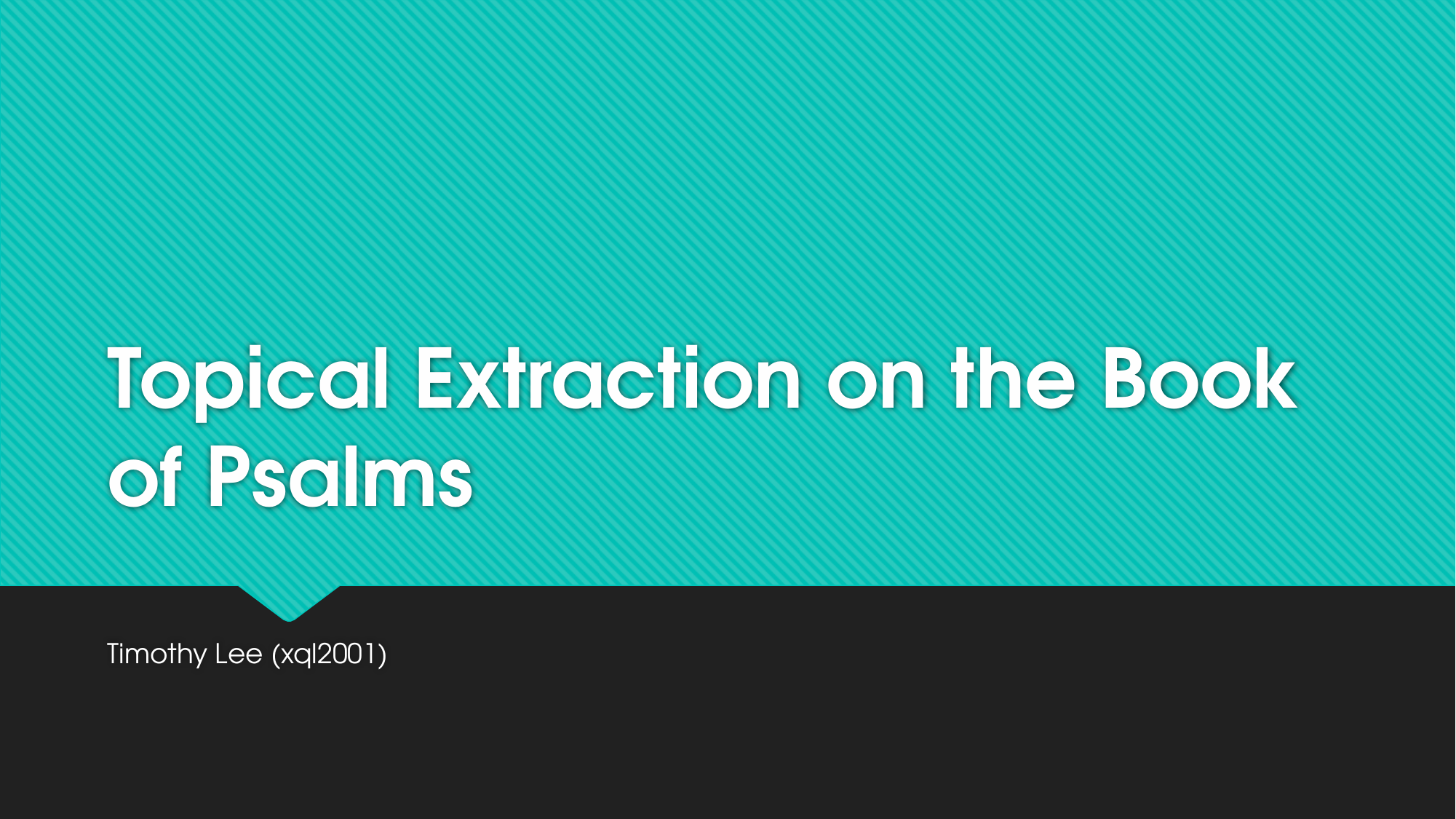

# Topical Extraction on the Book of Psalms
Timothy Lee (xql2001)